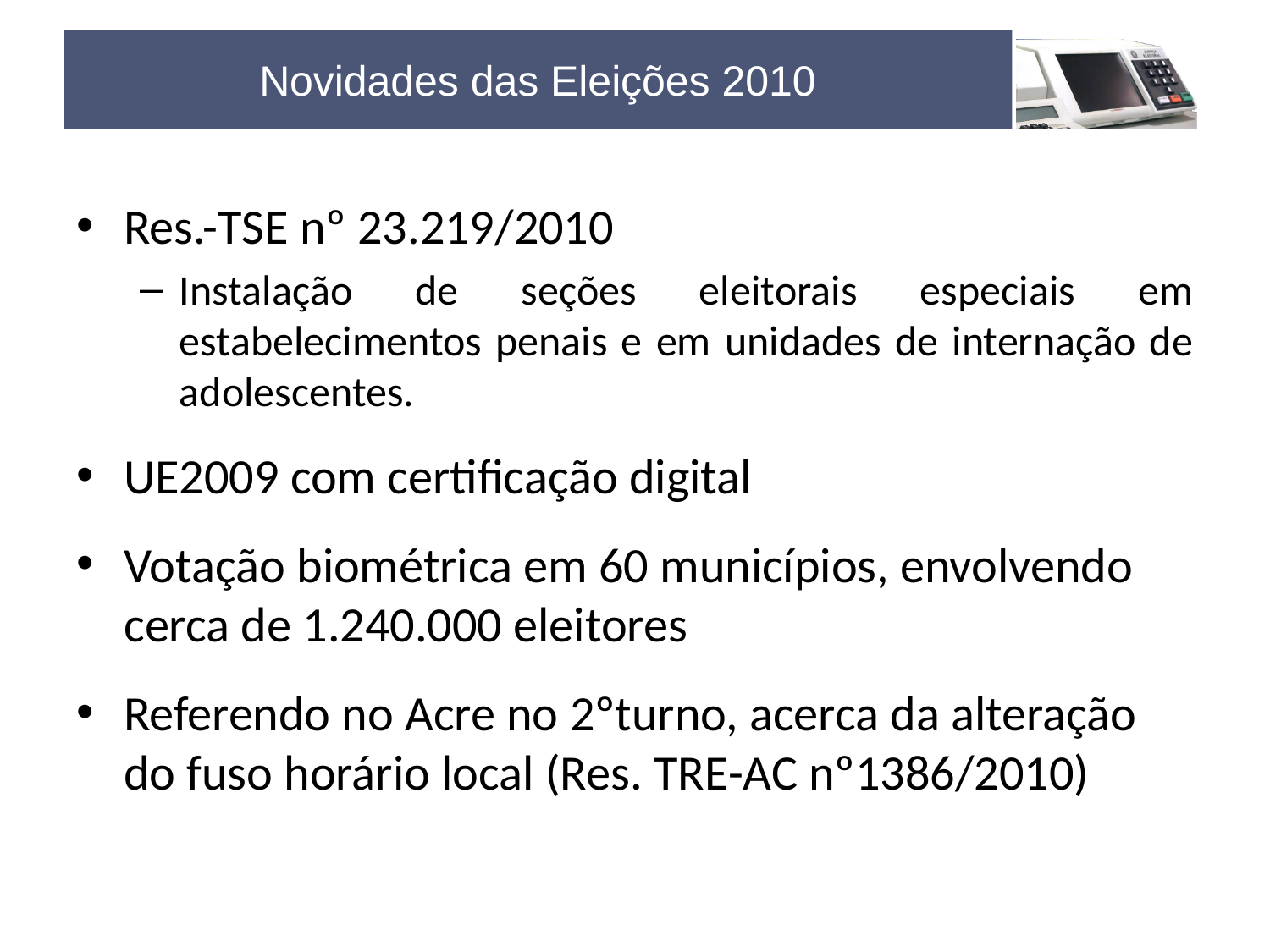

Novidades das Eleições 2010
Res.-TSE nº 23.219/2010
Instalação de seções eleitorais especiais em estabelecimentos penais e em unidades de internação de adolescentes.

UE2009 com certificação digital

Votação biométrica em 60 municípios, envolvendo cerca de 1.240.000 eleitores

Referendo no Acre no 2ºturno, acerca da alteração do fuso horário local (Res. TRE-AC nº1386/2010)